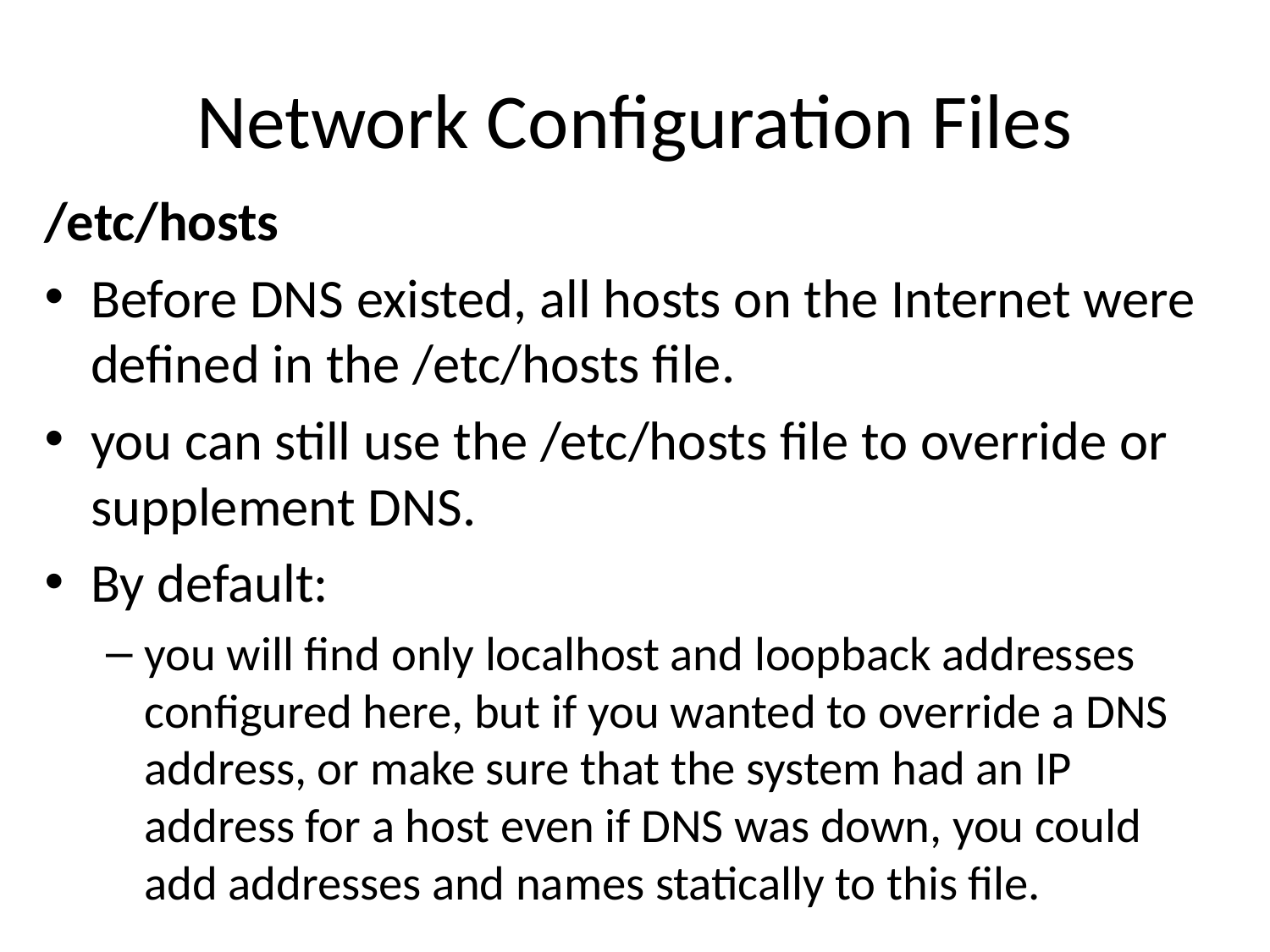

# Network Configuration Files
/etc/hosts
Before DNS existed, all hosts on the Internet were defined in the /etc/hosts file.
you can still use the /etc/hosts file to override or supplement DNS.
By default:
you will find only localhost and loopback addresses configured here, but if you wanted to override a DNS address, or make sure that the system had an IP address for a host even if DNS was down, you could add addresses and names statically to this file.